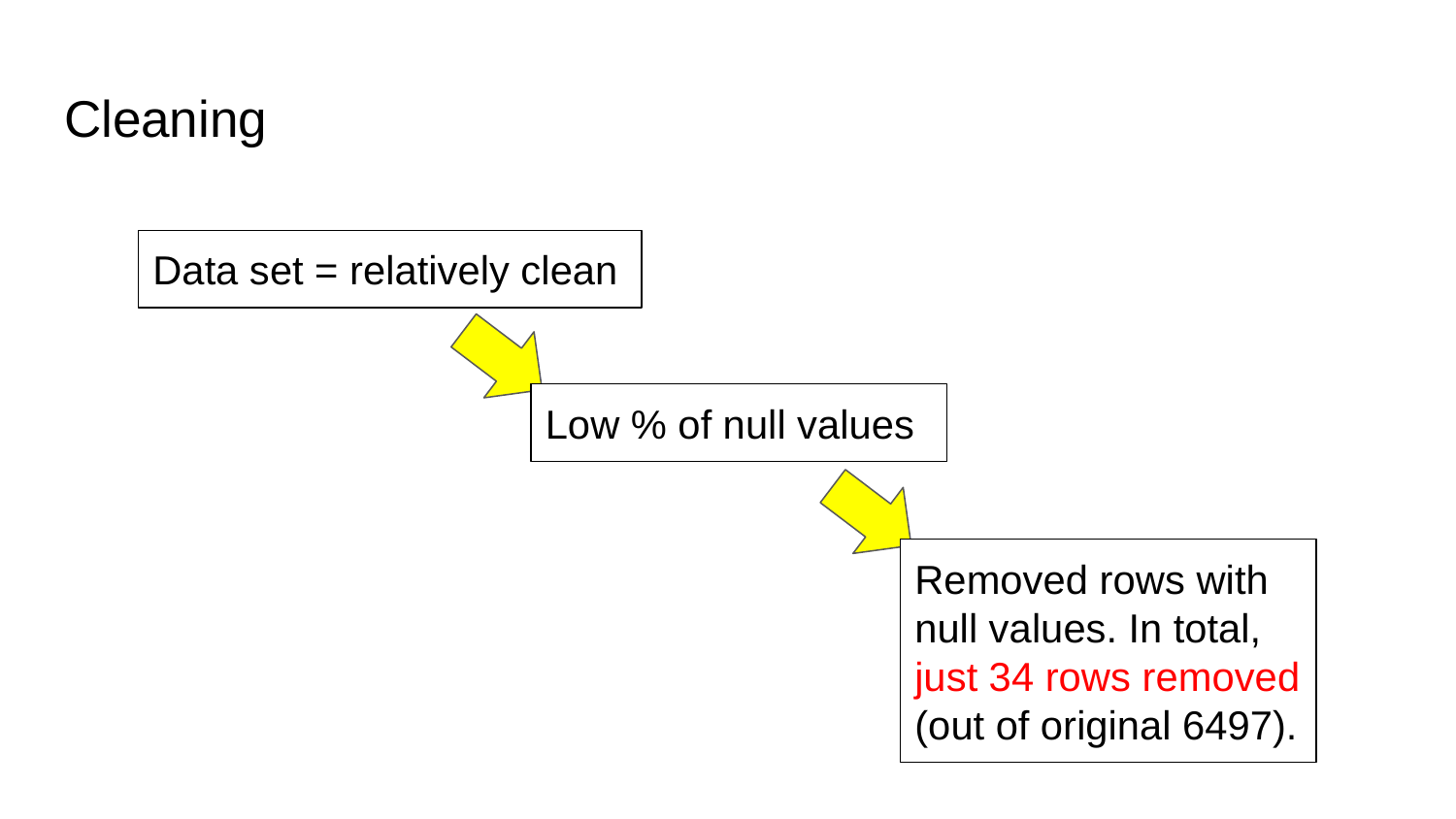

# Cleaning
Data set = relatively clean

Low % of null values

Removed rows with null values. In total, just 34 rows removed (out of original 6497).